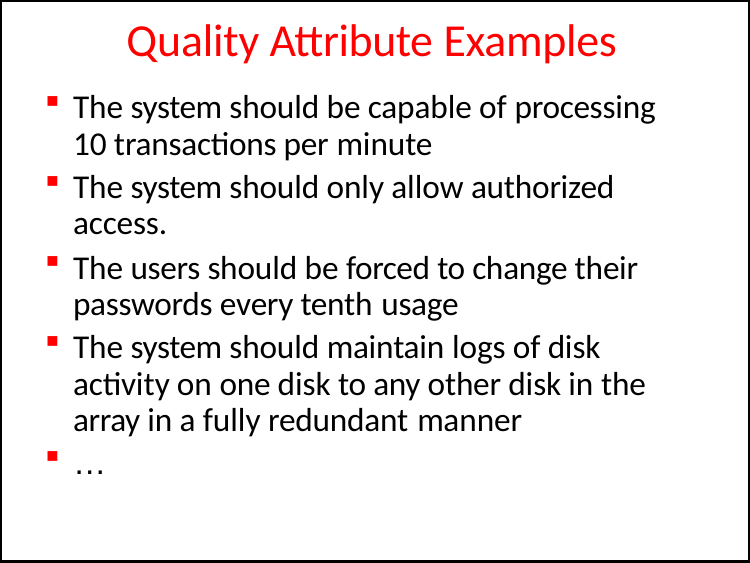

# Quality Attribute Examples
The system should be capable of processing  10 transactions per minute
The system should only allow authorized  access.
The users should be forced to change their  passwords every tenth usage
The system should maintain logs of disk  activity on one disk to any other disk in the  array in a fully redundant manner
…